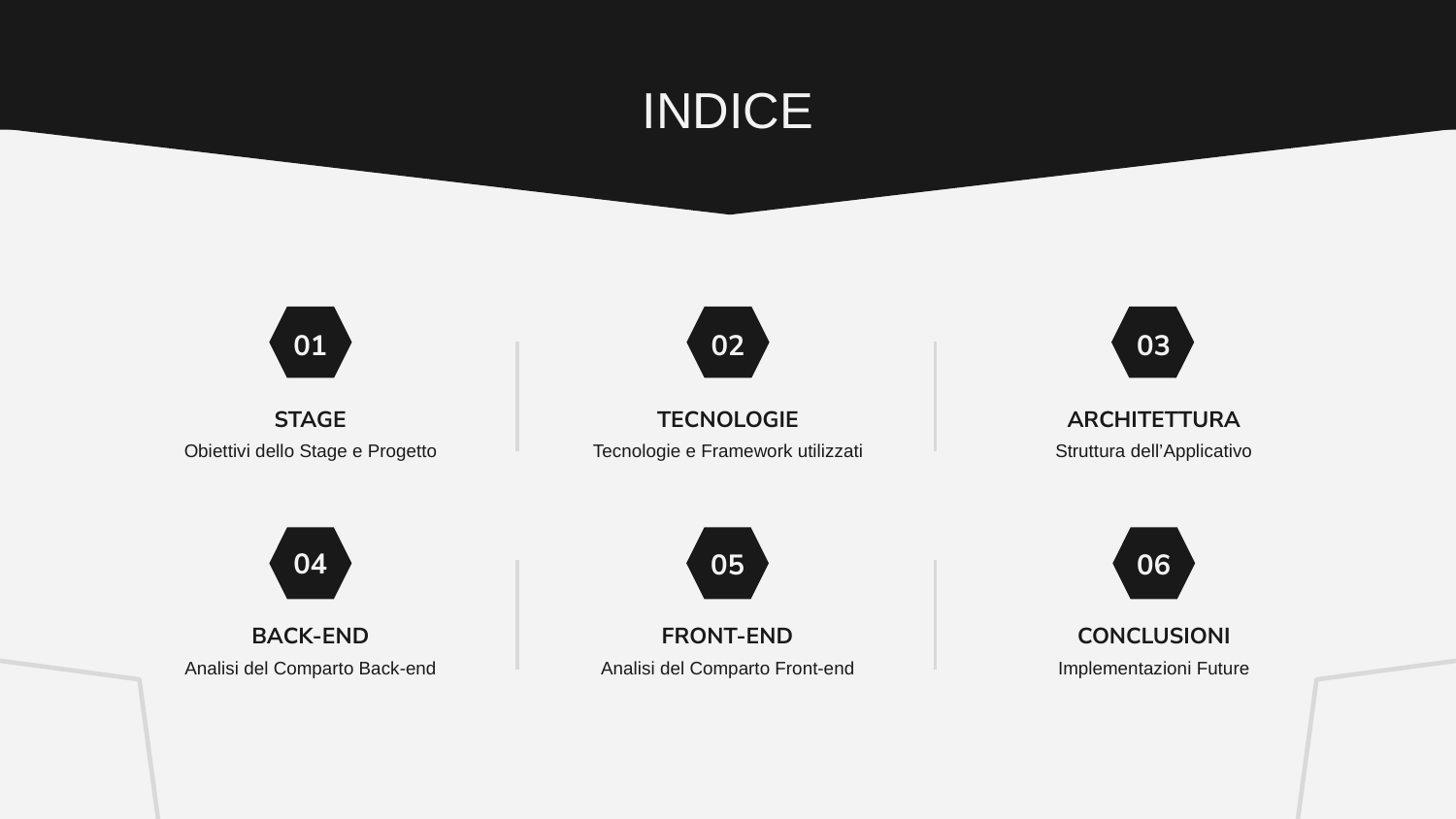

INDICE
01
02
03
# STAGE
TECNOLOGIE
ARCHITETTURA
Obiettivi dello Stage e Progetto
Tecnologie e Framework utilizzati
Struttura dell’Applicativo

04
05
06
BACK-END
FRONT-END
CONCLUSIONI

Analisi del Comparto Back-end
Analisi del Comparto Front-end
Implementazioni Future